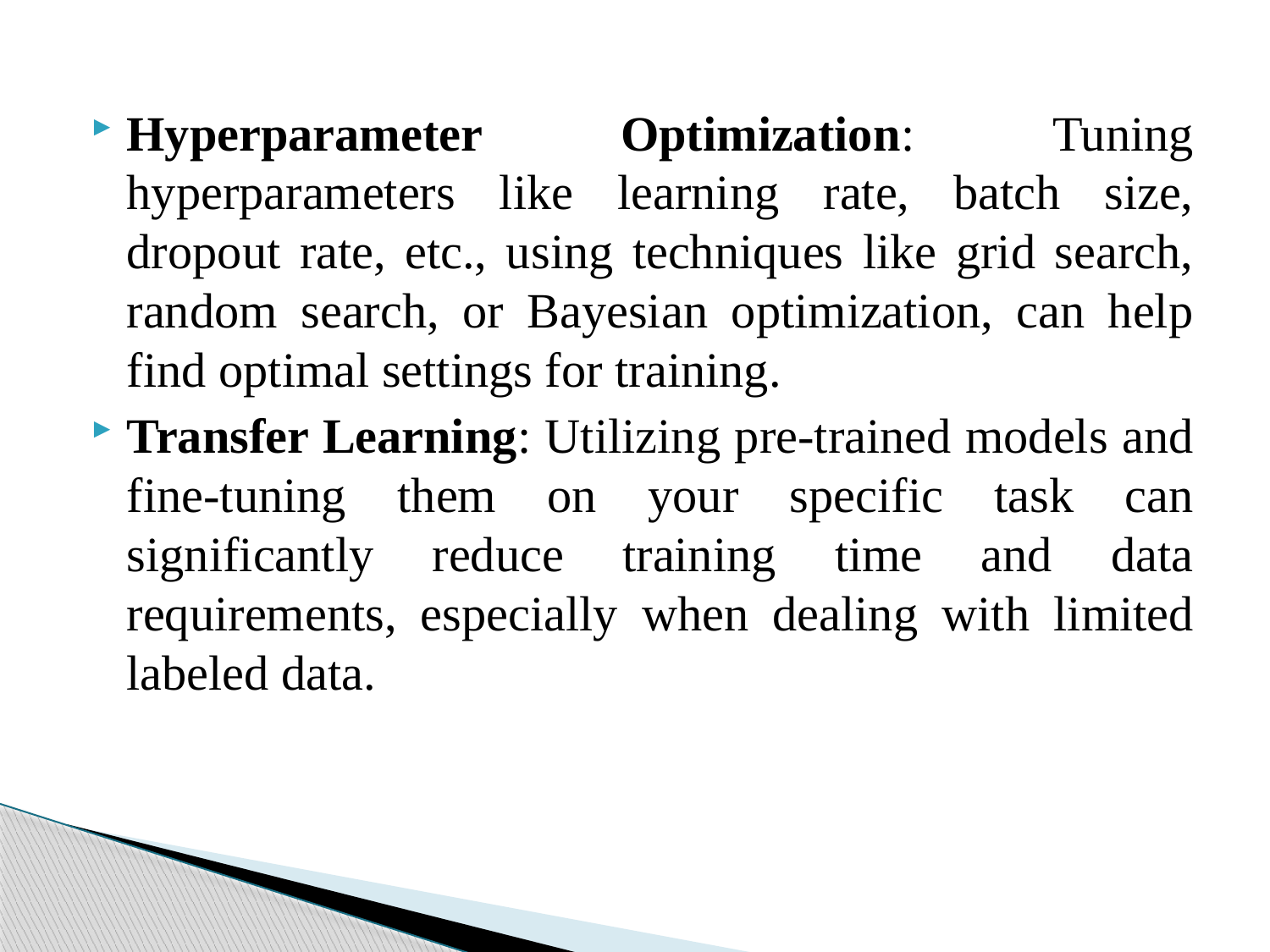

Hyperparameter Optimization: Tuning hyperparameters like learning rate, batch size, dropout rate, etc., using techniques like grid search, random search, or Bayesian optimization, can help find optimal settings for training.
Transfer Learning: Utilizing pre-trained models and fine-tuning them on your specific task can significantly reduce training time and data requirements, especially when dealing with limited labeled data.